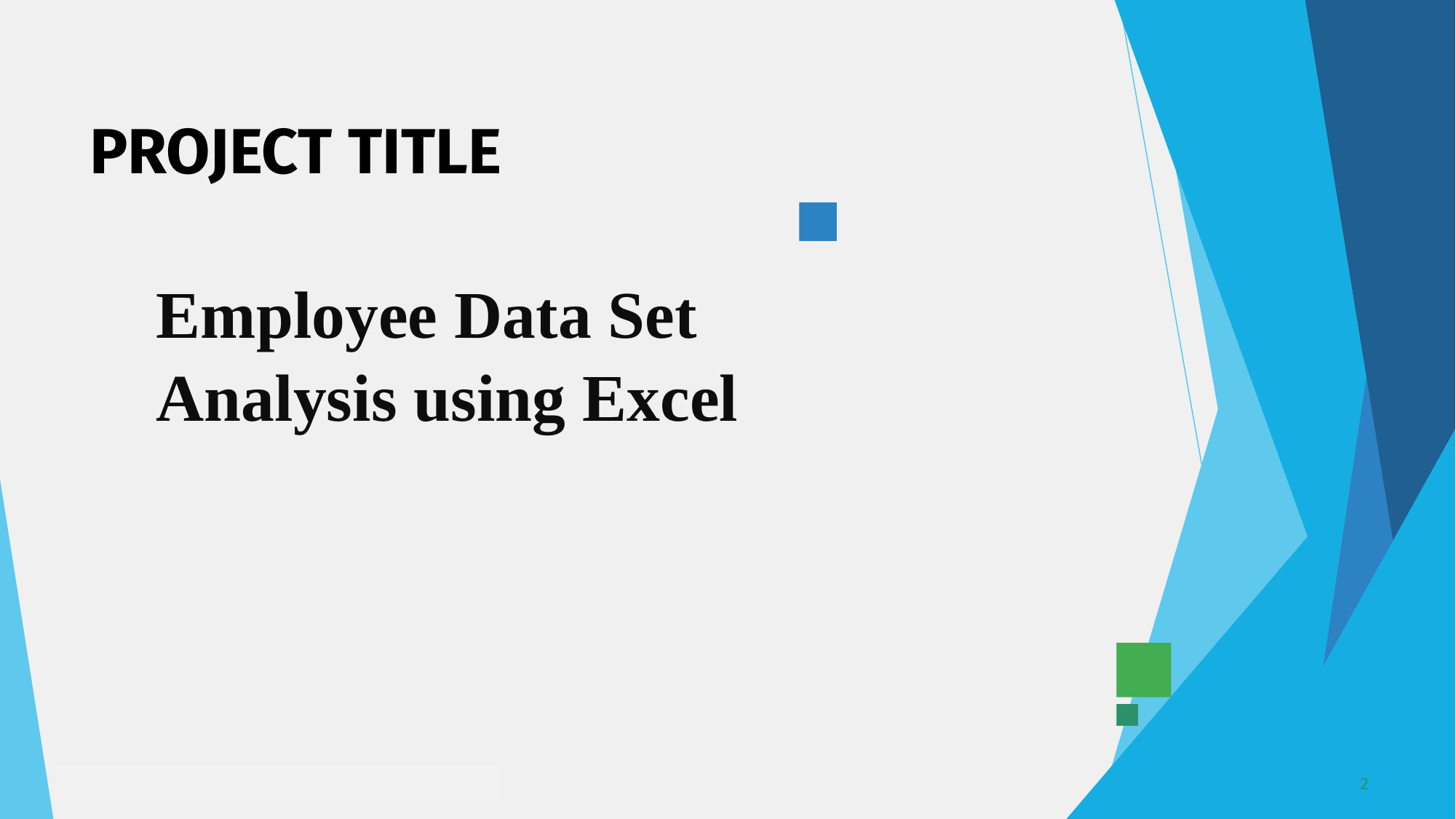

PROJECT TITLE

Employee Data Set Analysis using Excel

2